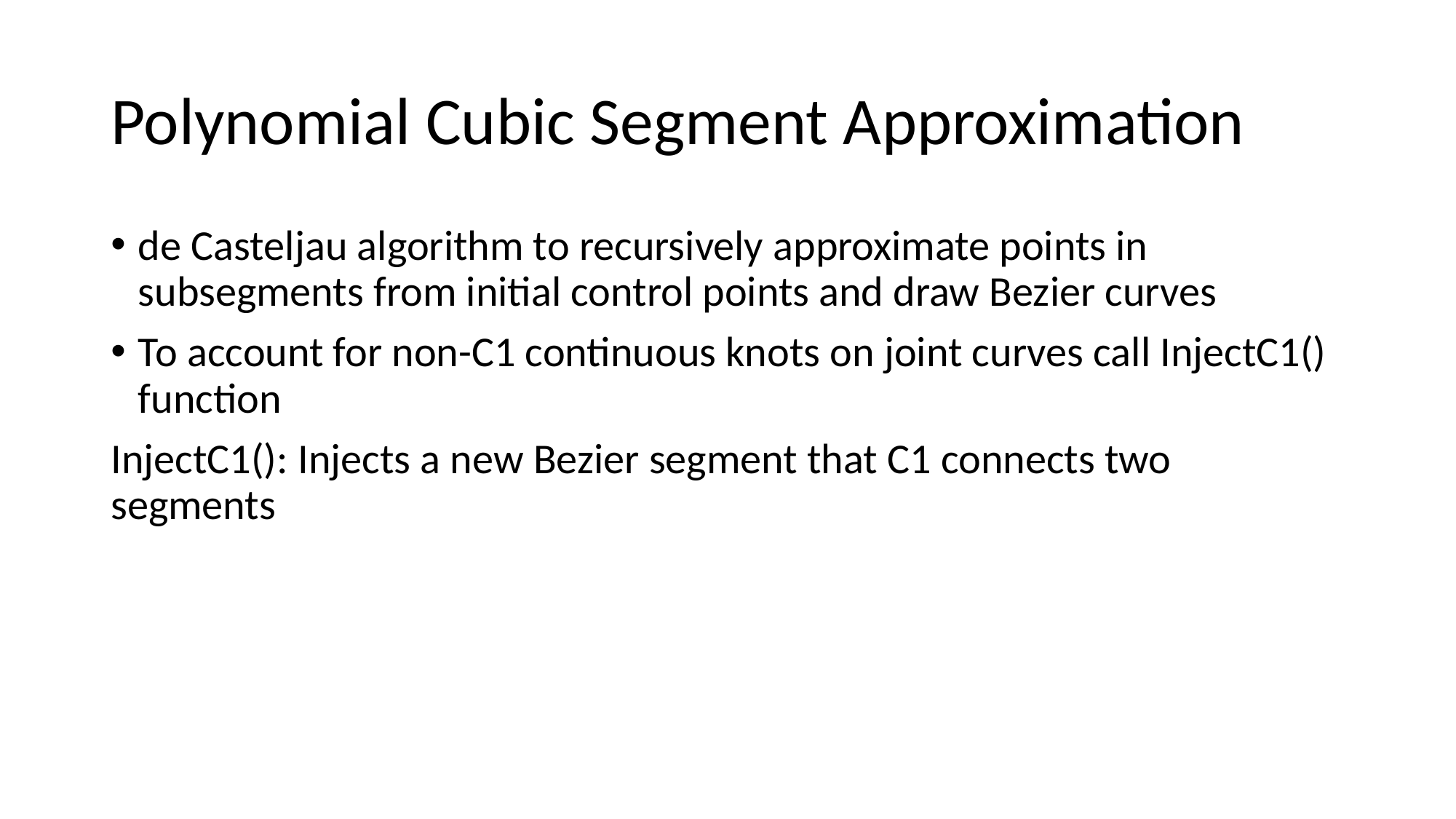

# Polynomial Cubic Segment Approximation
de Casteljau algorithm to recursively approximate points in subsegments from initial control points and draw Bezier curves
To account for non-C1 continuous knots on joint curves call InjectC1() function
InjectC1(): Injects a new Bezier segment that C1 connects two segments